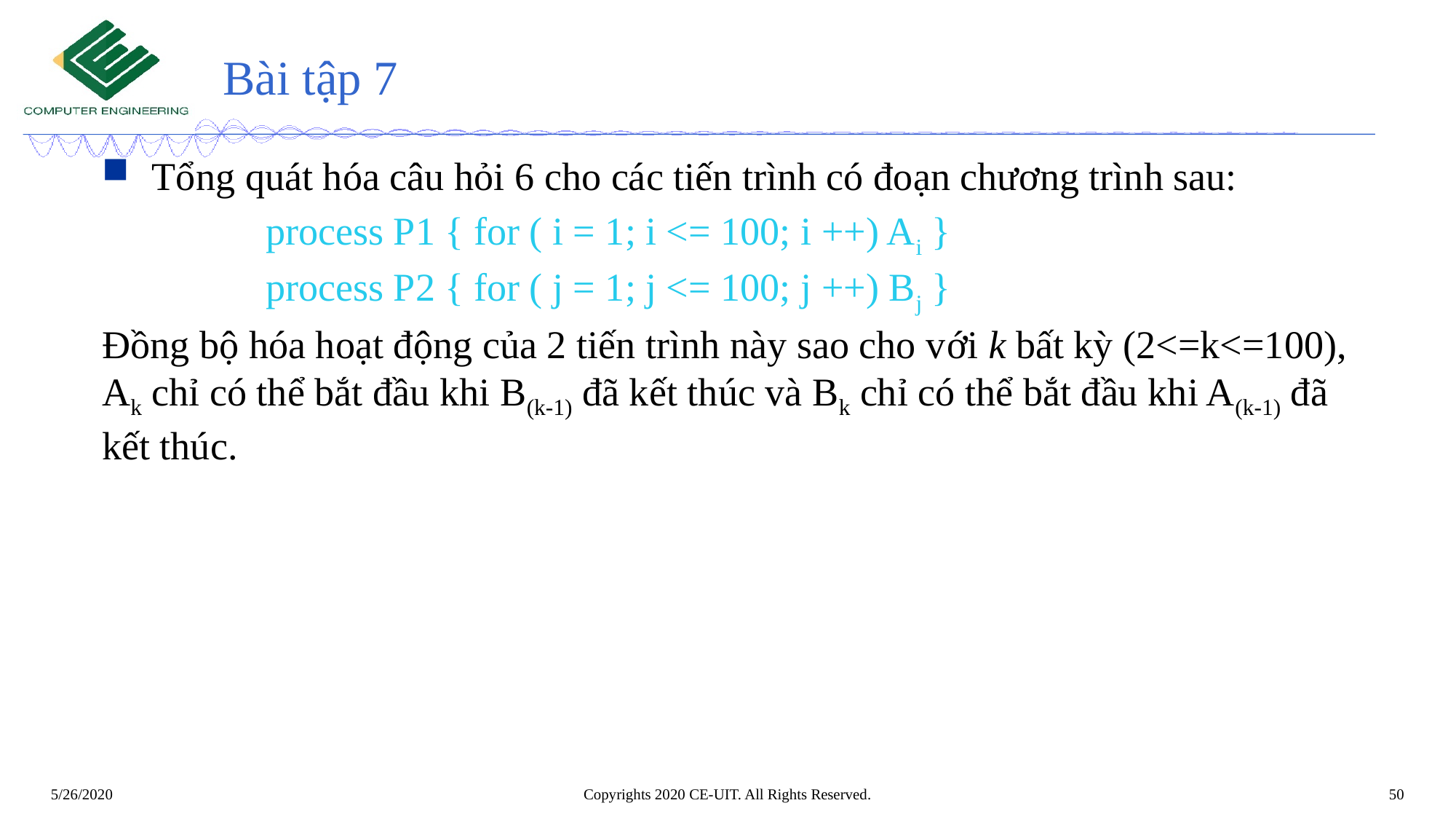

# Bài tập 7
 Tổng quát hóa câu hỏi 6 cho các tiến trình có đoạn chương trình sau:
process P1 { for ( i = 1; i <= 100; i ++) Ai }
process P2 { for ( j = 1; j <= 100; j ++) Bj }
Đồng bộ hóa hoạt động của 2 tiến trình này sao cho với k bất kỳ (2<=k<=100), Ak chỉ có thể bắt đầu khi B(k-1) đã kết thúc và Bk chỉ có thể bắt đầu khi A(k-1) đã kết thúc.

Copyrights 2020 CE-UIT. All Rights Reserved.
50
5/26/2020